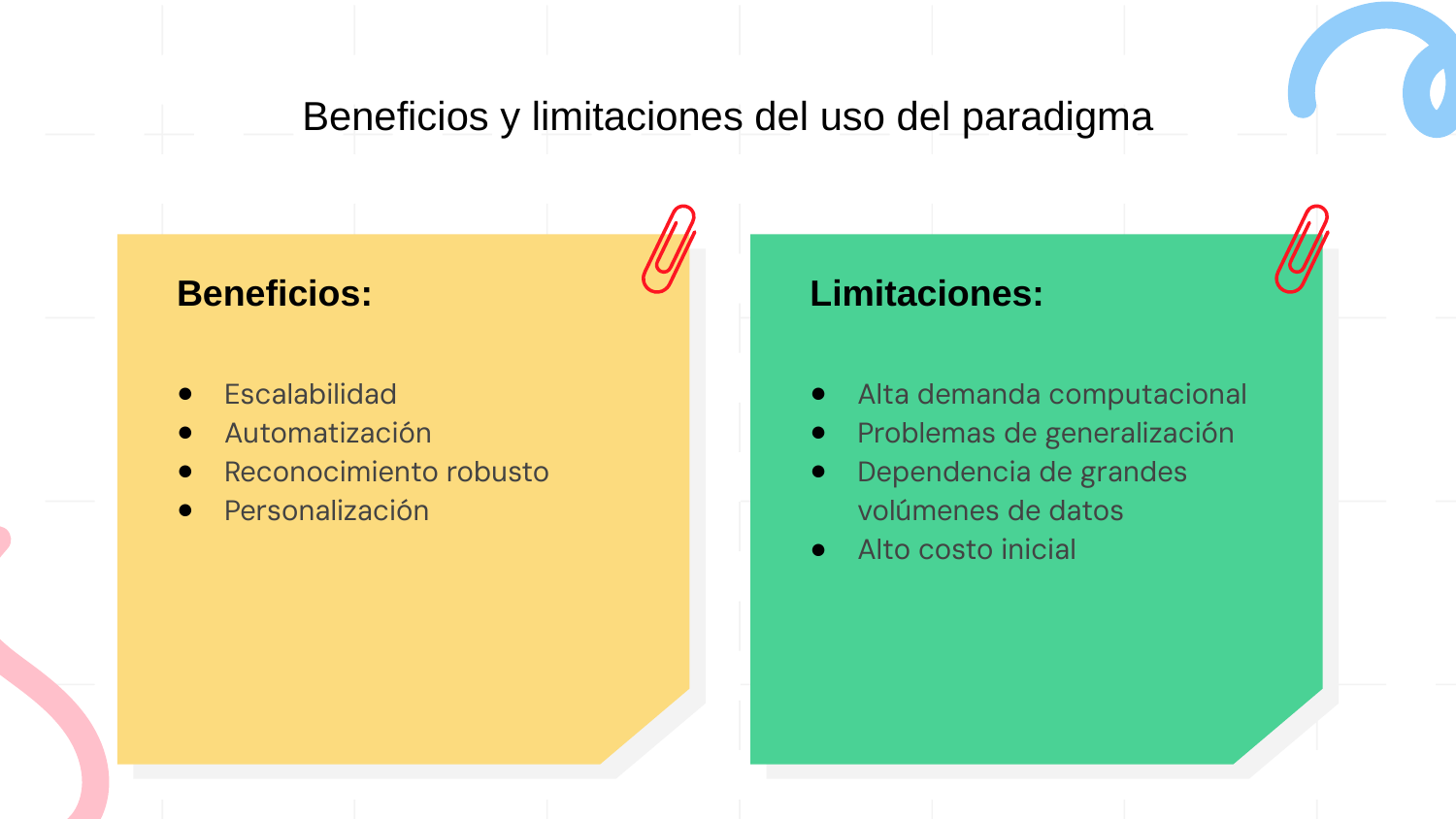

# Beneficios y limitaciones del uso del paradigma
Beneficios:

Limitaciones:

Escalabilidad
Automatización
Reconocimiento robusto
Personalización

Alta demanda computacional
Problemas de generalización
Dependencia de grandes volúmenes de datos
Alto costo inicial